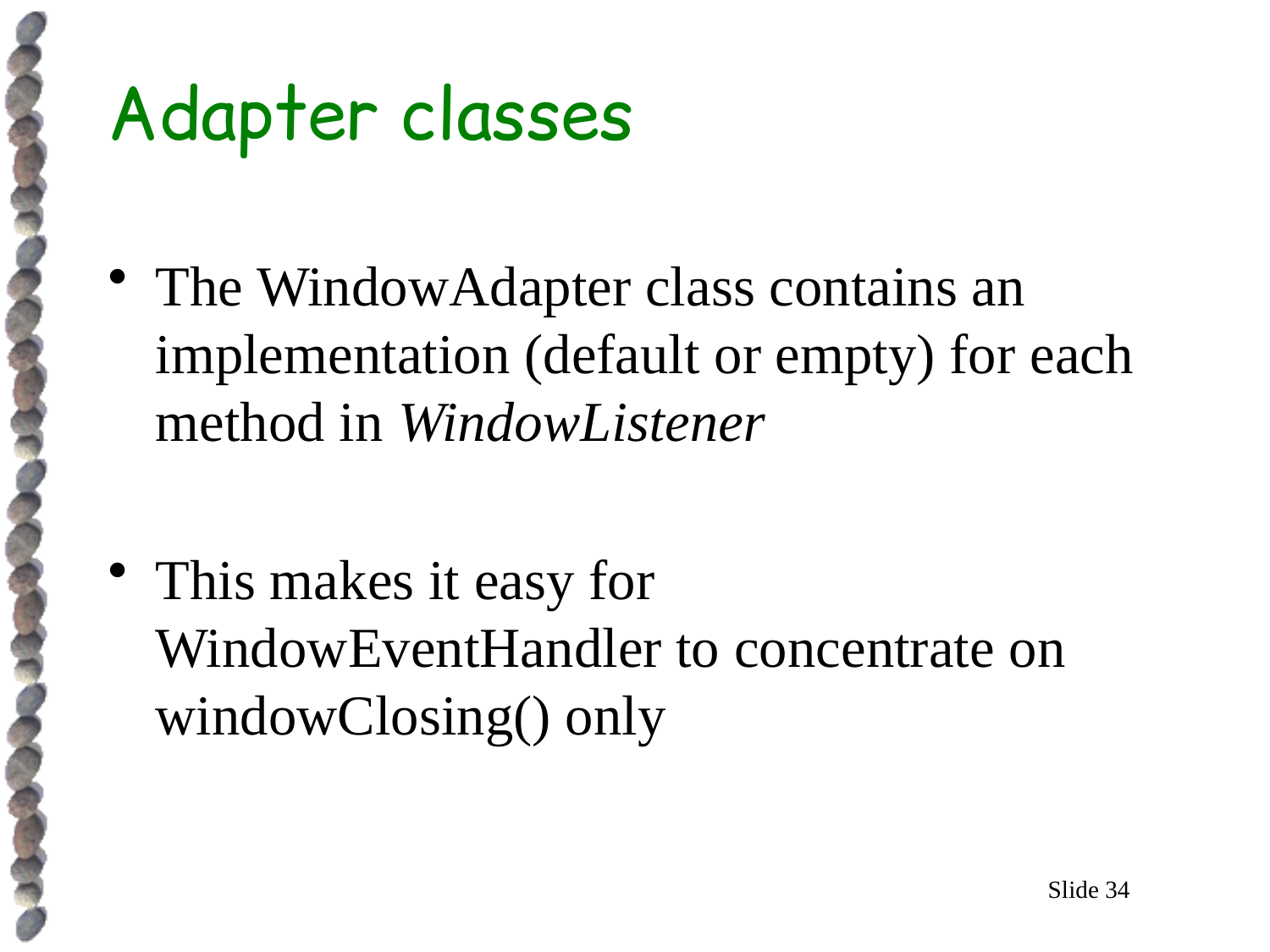

# Adapter classes
The WindowAdapter class contains an implementation (default or empty) for each method in WindowListener

This makes it easy for WindowEventHandler to concentrate on windowClosing() only
Slide 34